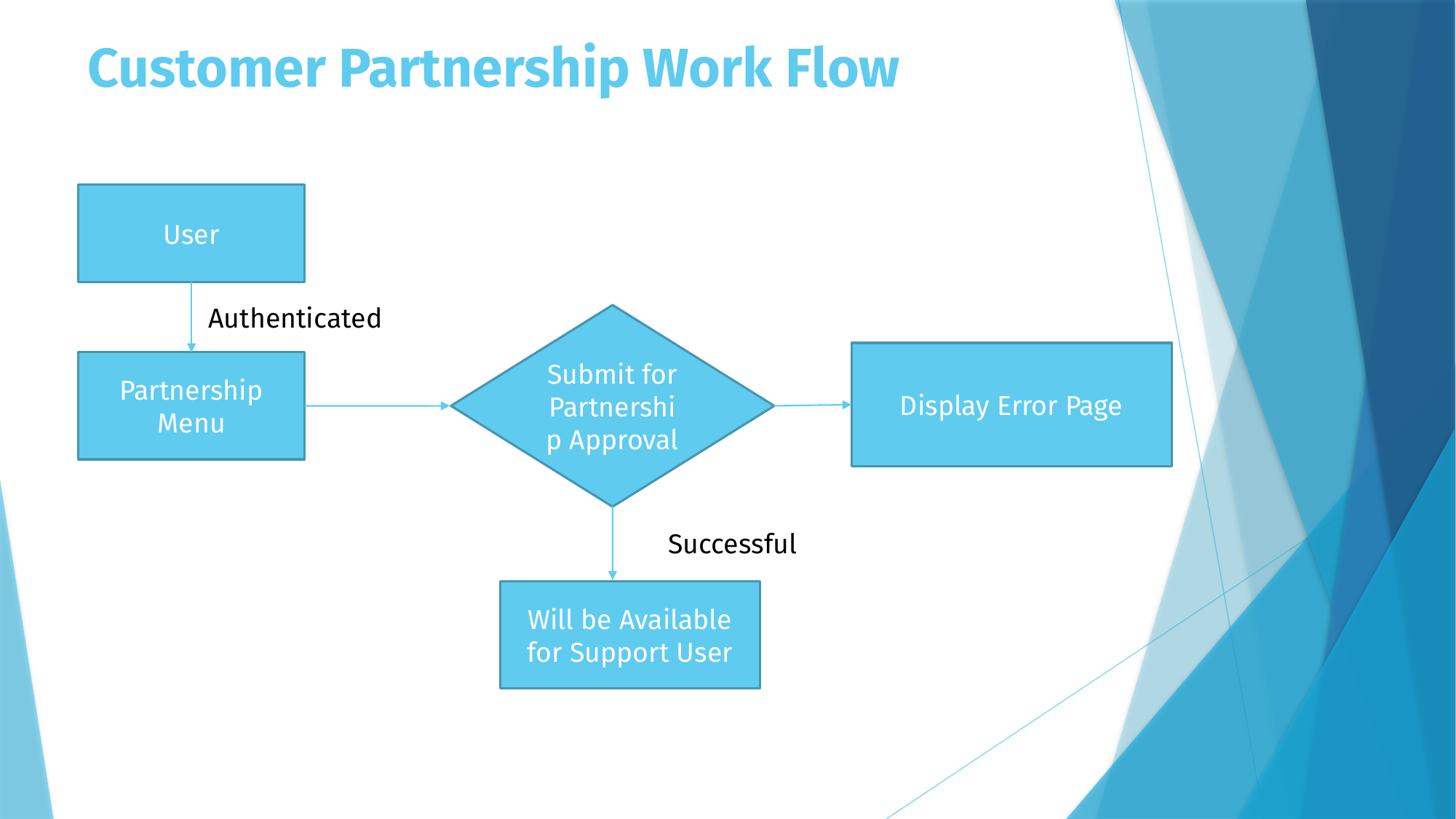

# Customer Partnership Work Flow
User
Authenticated
Submit for Partnership Approval
Display Error Page
Partnership Menu
Successful
Will be Available for Support User